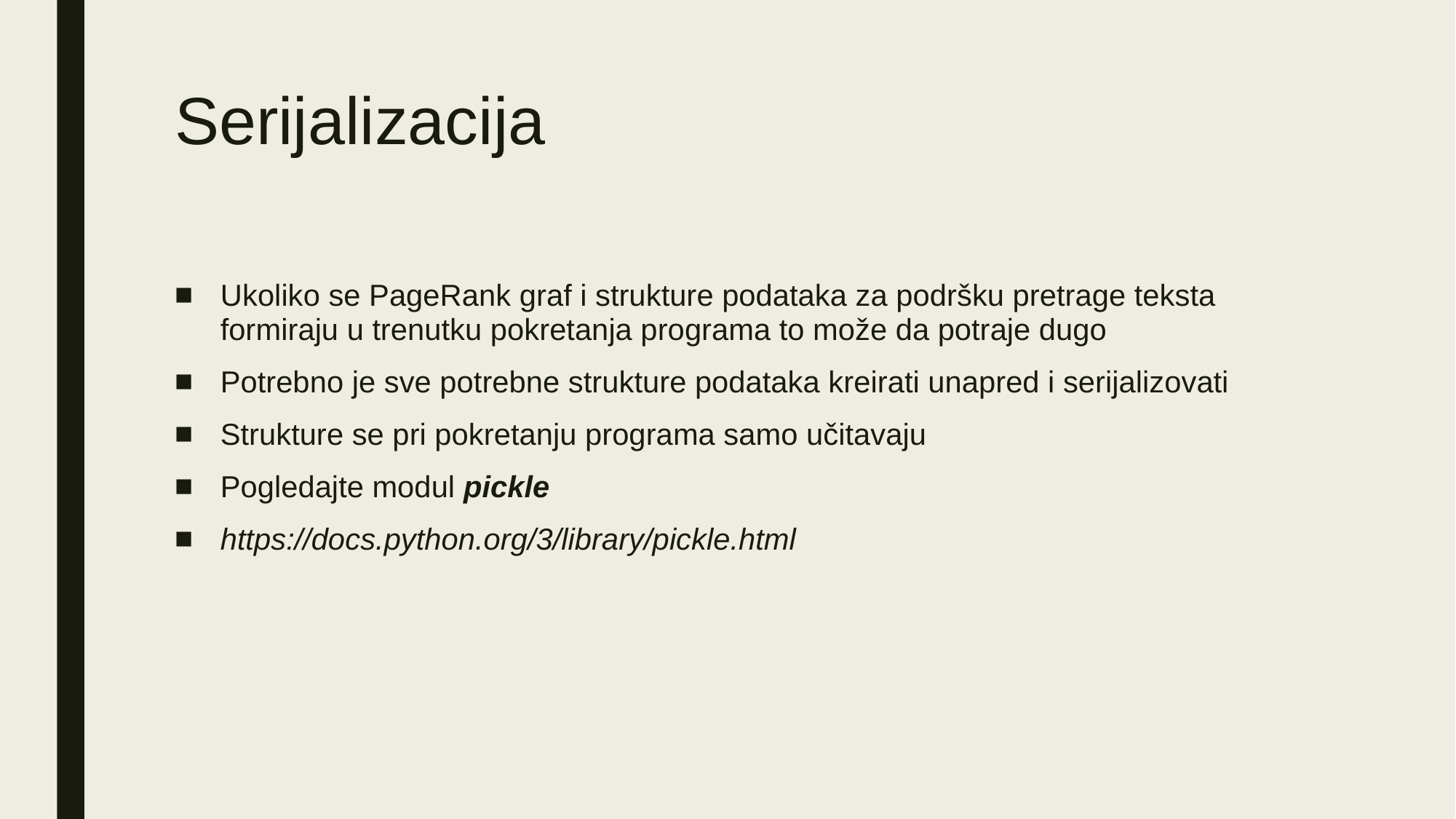

# Serijalizacija
Ukoliko se PageRank graf i strukture podataka za podršku pretrage teksta formiraju u trenutku pokretanja programa to može da potraje dugo
Potrebno je sve potrebne strukture podataka kreirati unapred i serijalizovati
Strukture se pri pokretanju programa samo učitavaju
Pogledajte modul pickle
https://docs.python.org/3/library/pickle.html